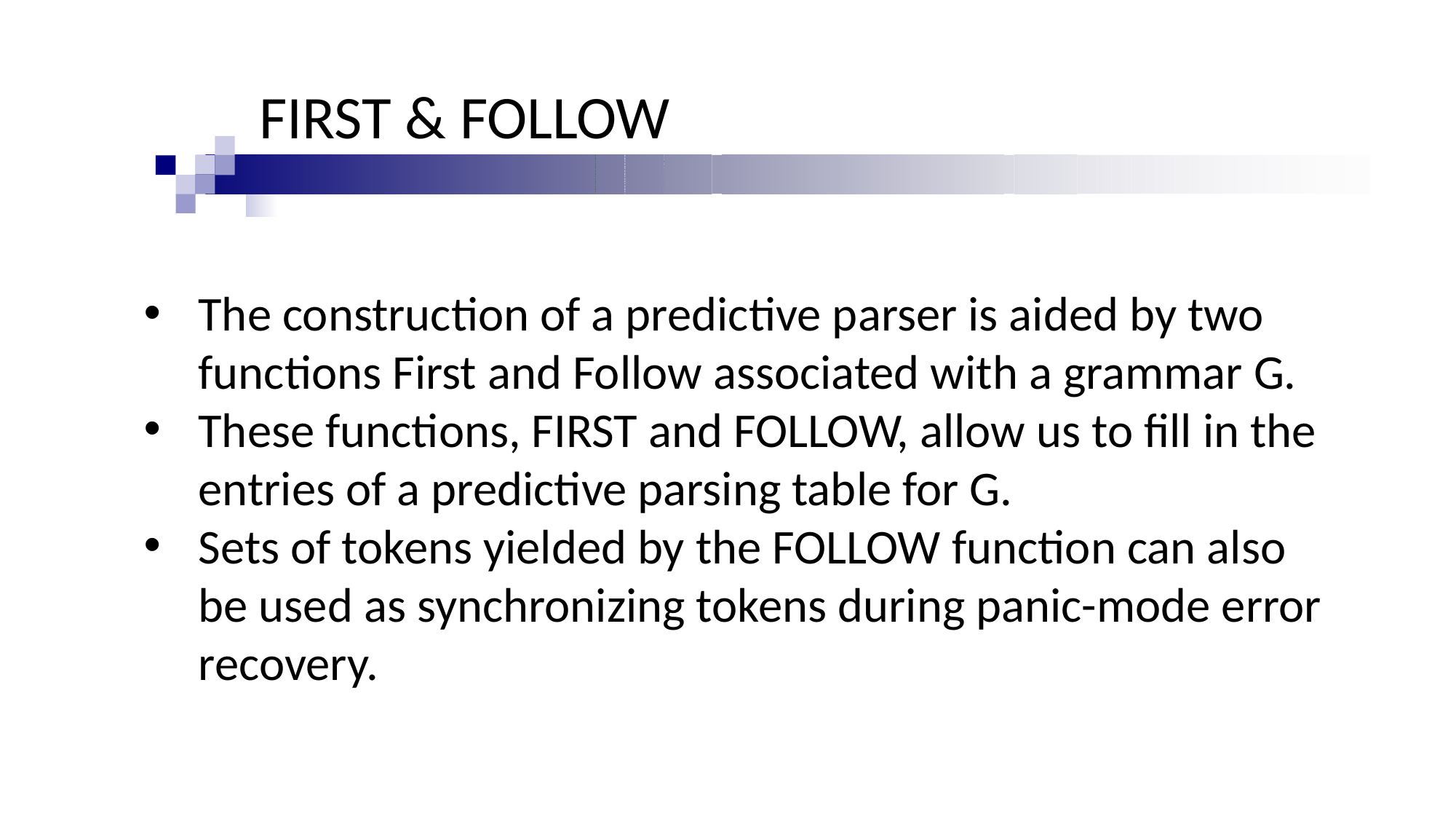

# FIRST & FOLLOW

The construction of a predictive parser is aided by two functions First and Follow associated with a grammar G.
These functions, FIRST and FOLLOW, allow us to fill in the entries of a predictive parsing table for G.
Sets of tokens yielded by the FOLLOW function can also be used as synchronizing tokens during panic-mode error recovery.